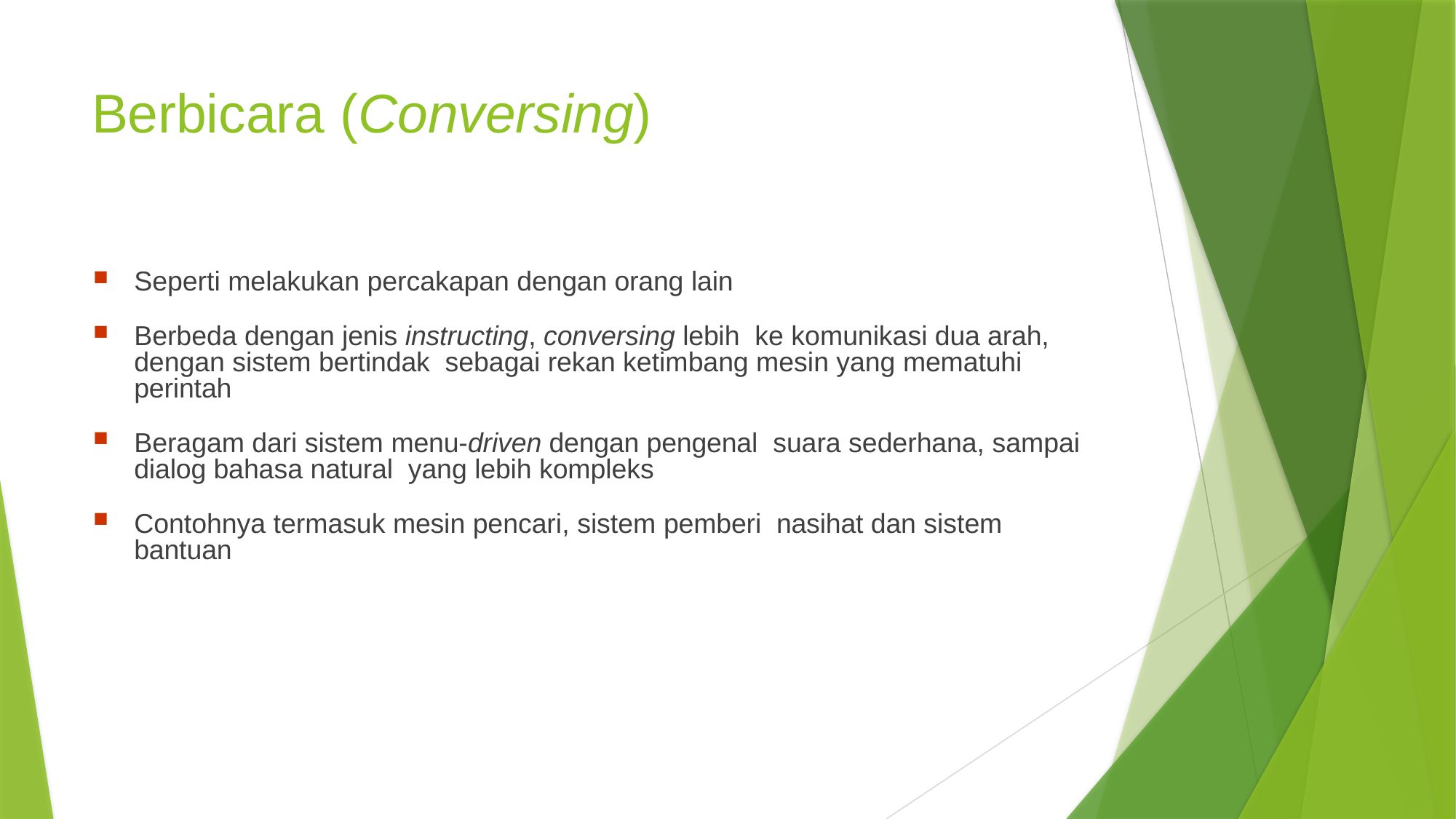

# Berbicara (Conversing)
Seperti melakukan percakapan dengan orang lain
Berbeda dengan jenis instructing, conversing lebih  ke komunikasi dua arah, dengan sistem bertindak  sebagai rekan ketimbang mesin yang mematuhi  perintah
Beragam dari sistem menu-driven dengan pengenal  suara sederhana, sampai dialog bahasa natural  yang lebih kompleks
Contohnya termasuk mesin pencari, sistem pemberi  nasihat dan sistem bantuan